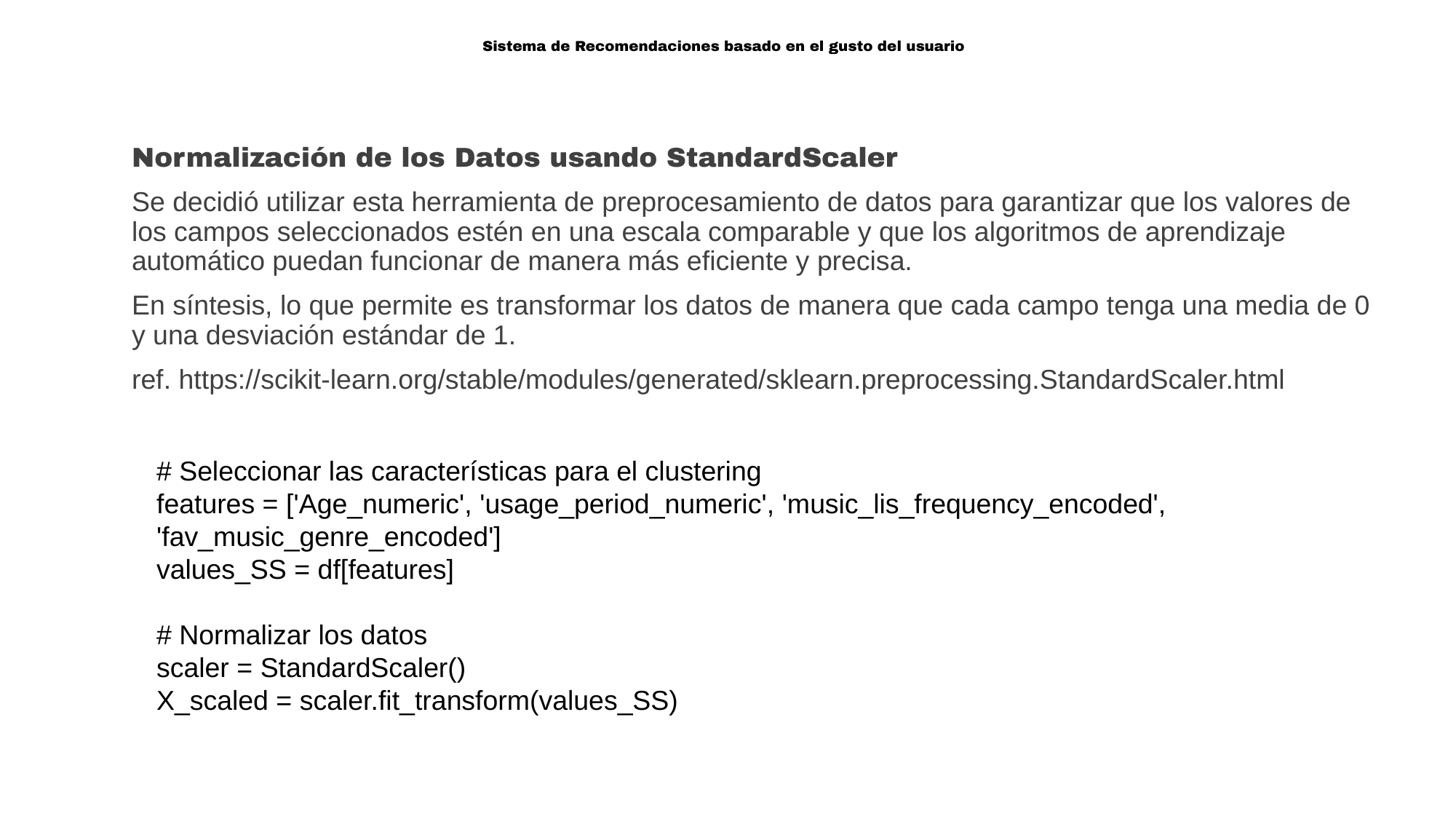

# Sistema de Recomendaciones basado en el gusto del usuario
Normalización de los Datos usando StandardScaler
Se decidió utilizar esta herramienta de preprocesamiento de datos para garantizar que los valores de los campos seleccionados estén en una escala comparable y que los algoritmos de aprendizaje automático puedan funcionar de manera más eficiente y precisa.
En síntesis, lo que permite es transformar los datos de manera que cada campo tenga una media de 0 y una desviación estándar de 1.
ref. https://scikit-learn.org/stable/modules/generated/sklearn.preprocessing.StandardScaler.html

# Seleccionar las características para el clustering
features = ['Age_numeric', 'usage_period_numeric', 'music_lis_frequency_encoded', 'fav_music_genre_encoded']
values_SS = df[features]

# Normalizar los datos
scaler = StandardScaler()
X_scaled = scaler.fit_transform(values_SS)